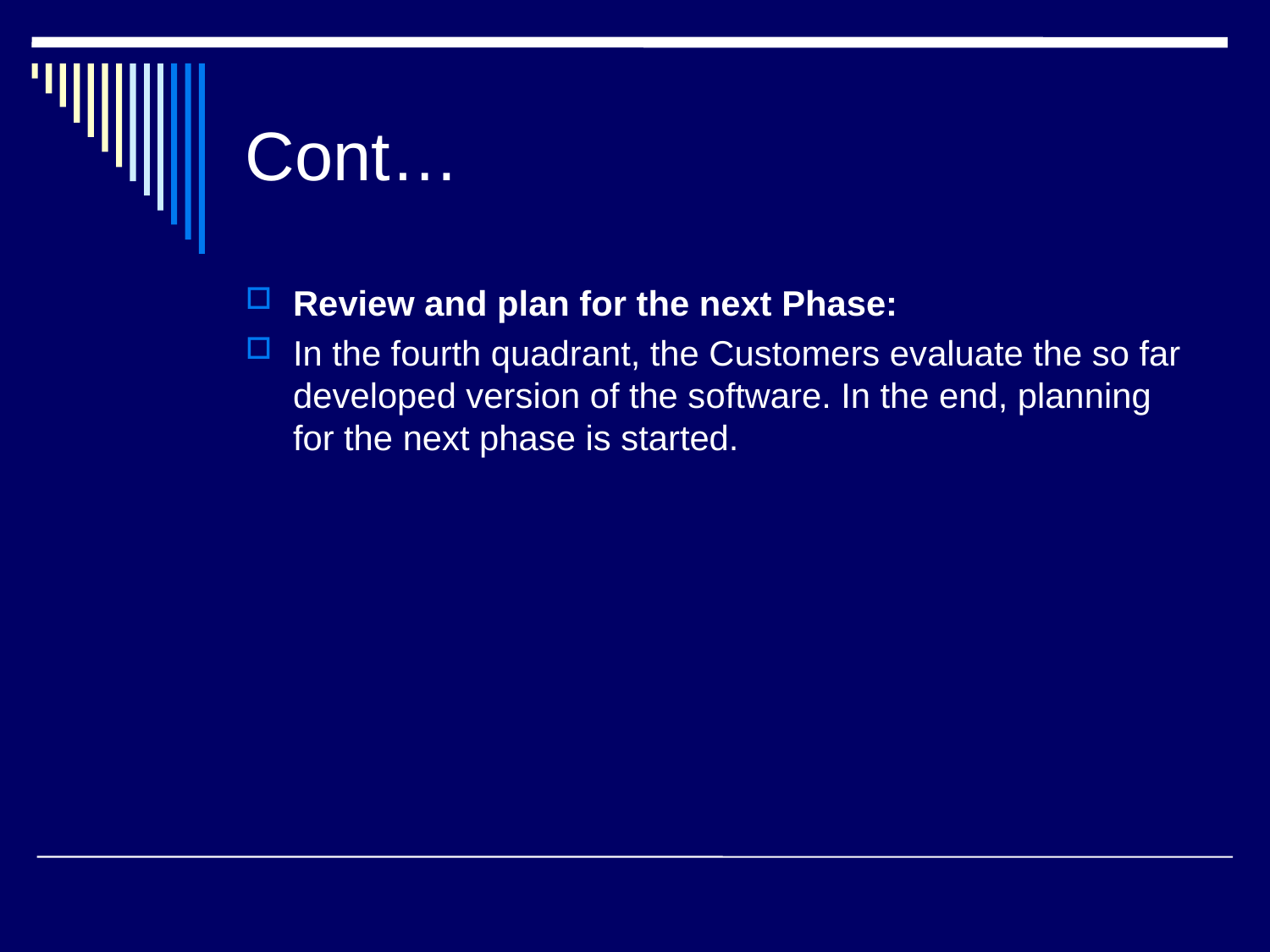

# Cont…
Review and plan for the next Phase:
In the fourth quadrant, the Customers evaluate the so far developed version of the software. In the end, planning for the next phase is started.